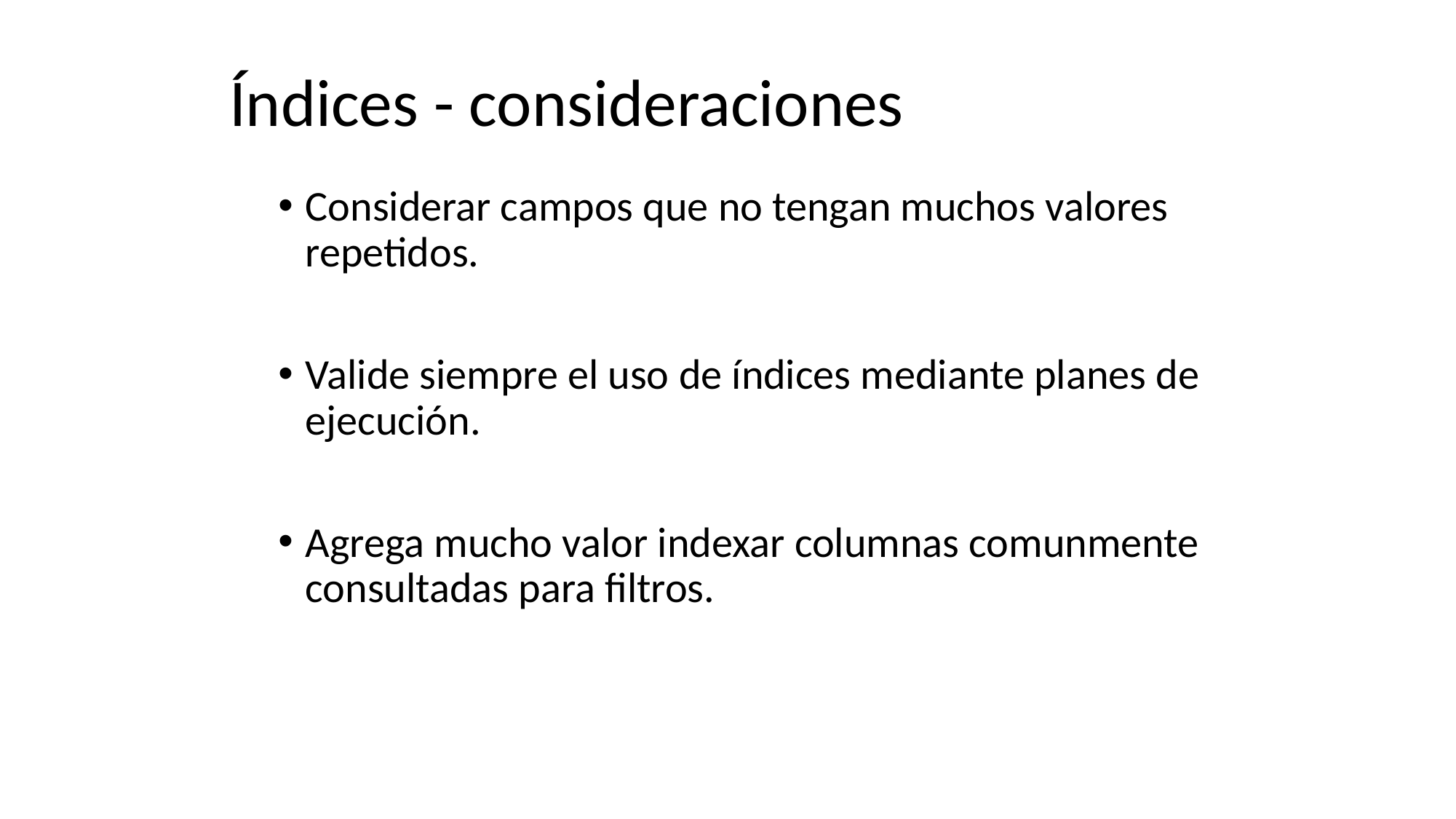

# Índices - consideraciones
Considerar campos que no tengan muchos valores repetidos.

Valide siempre el uso de índices mediante planes de ejecución.

Agrega mucho valor indexar columnas comunmente consultadas para filtros.